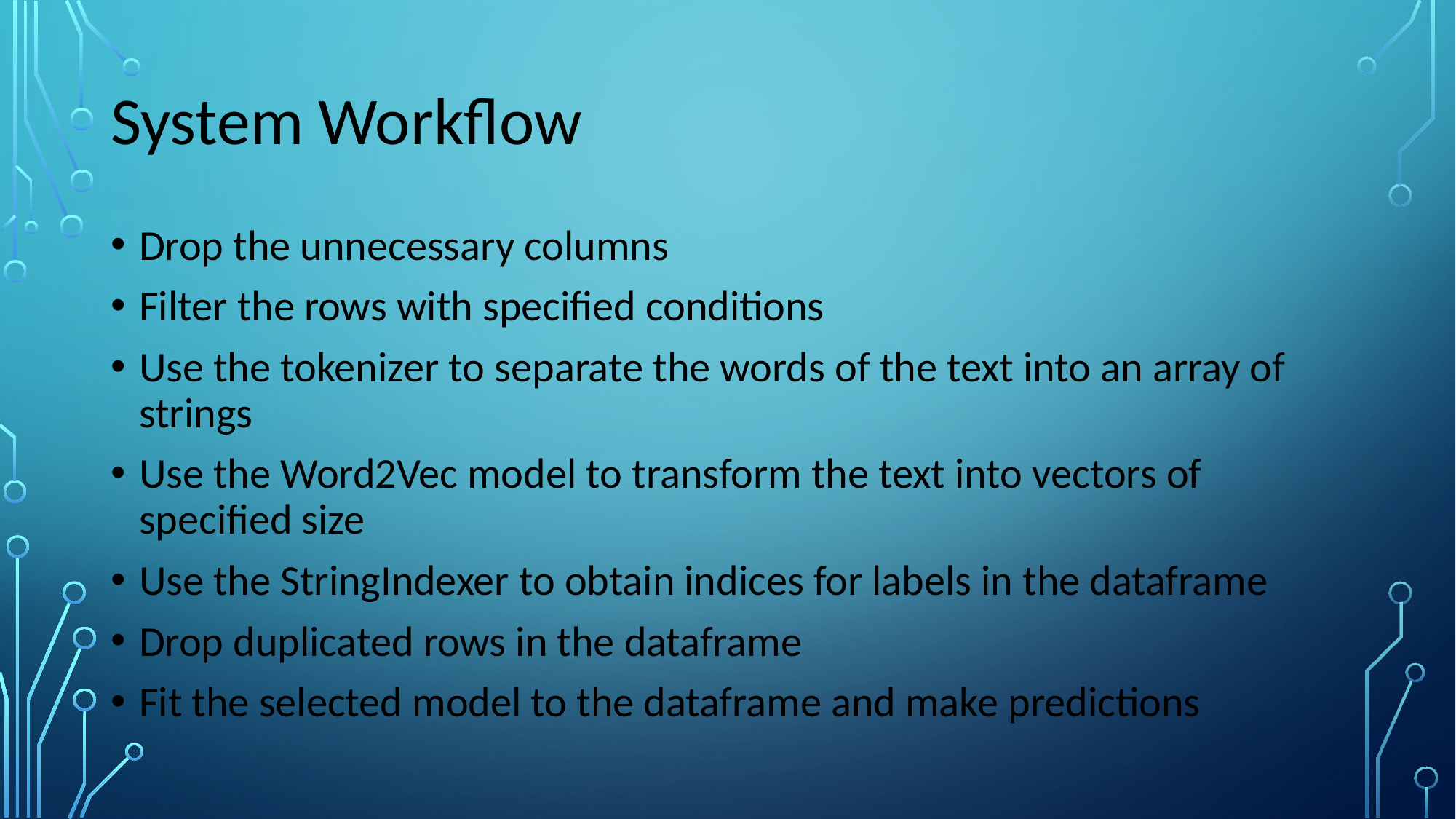

System Workflow
Drop the unnecessary columns
Filter the rows with specified conditions
Use the tokenizer to separate the words of the text into an array of strings
Use the Word2Vec model to transform the text into vectors of specified size
Use the StringIndexer to obtain indices for labels in the dataframe
Drop duplicated rows in the dataframe
Fit the selected model to the dataframe and make predictions